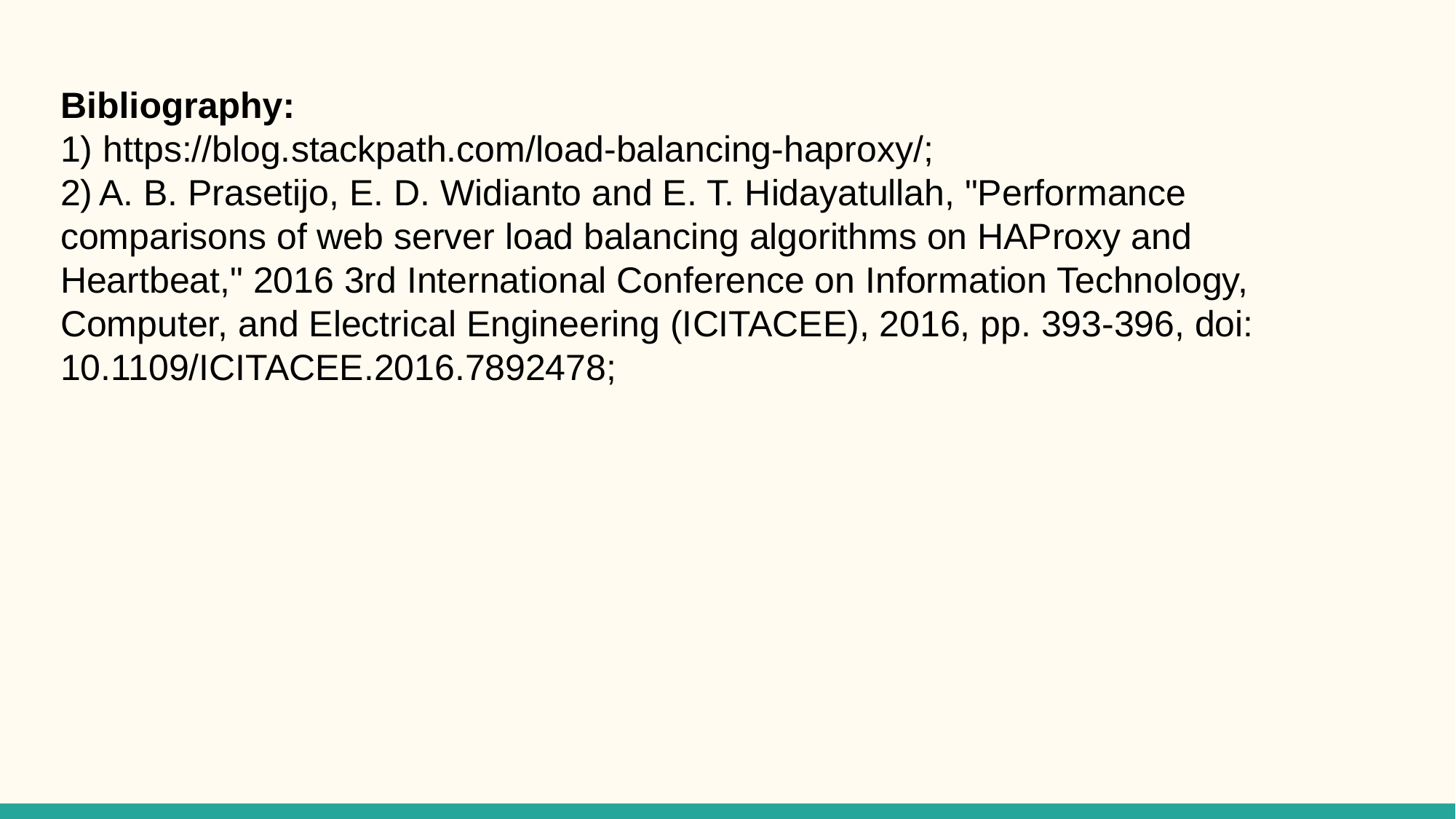

# Bibliography: 1) https://blog.stackpath.com/load-balancing-haproxy/; 2) A. B. Prasetijo, E. D. Widianto and E. T. Hidayatullah, "Performance comparisons of web server load balancing algorithms on HAProxy and Heartbeat," 2016 3rd International Conference on Information Technology, Computer, and Electrical Engineering (ICITACEE), 2016, pp. 393-396, doi: 10.1109/ICITACEE.2016.7892478;